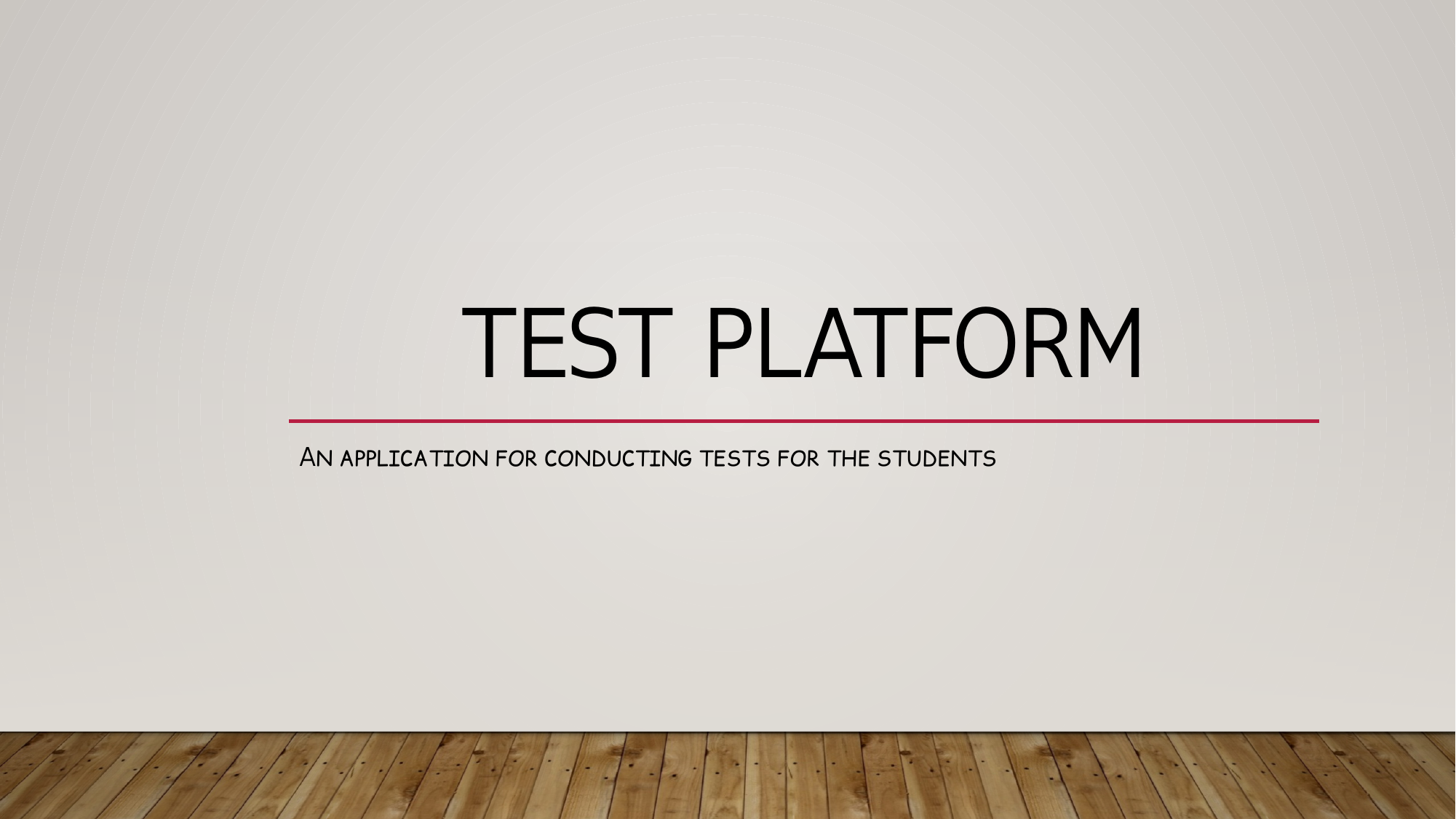

# TEST PLATFORM
An Application for conducting tests for the students